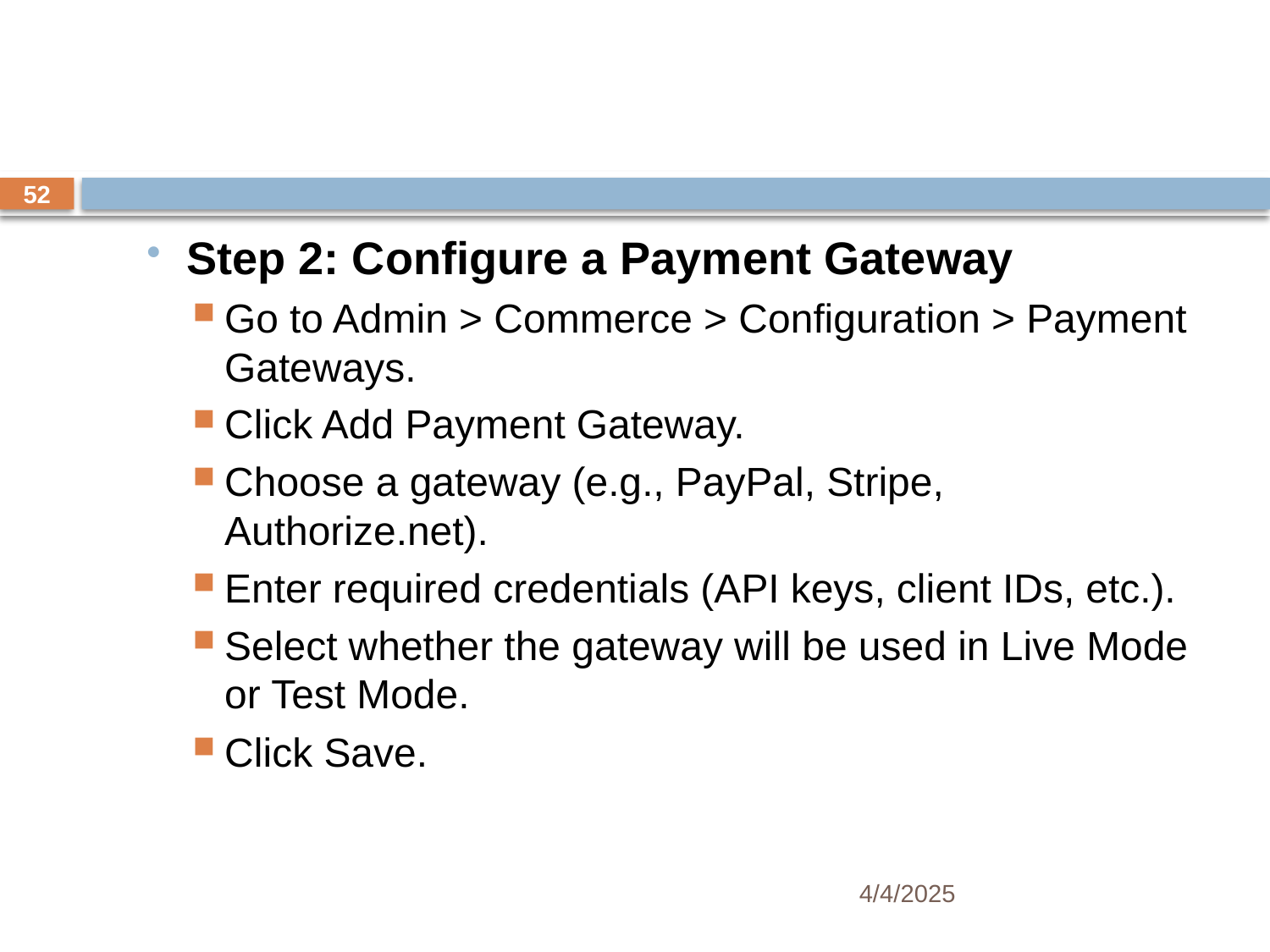

#
52
Step 2: Configure a Payment Gateway
Go to Admin > Commerce > Configuration > Payment Gateways.
Click Add Payment Gateway.
Choose a gateway (e.g., PayPal, Stripe, Authorize.net).
Enter required credentials (API keys, client IDs, etc.).
Select whether the gateway will be used in Live Mode or Test Mode.
Click Save.
4/4/2025